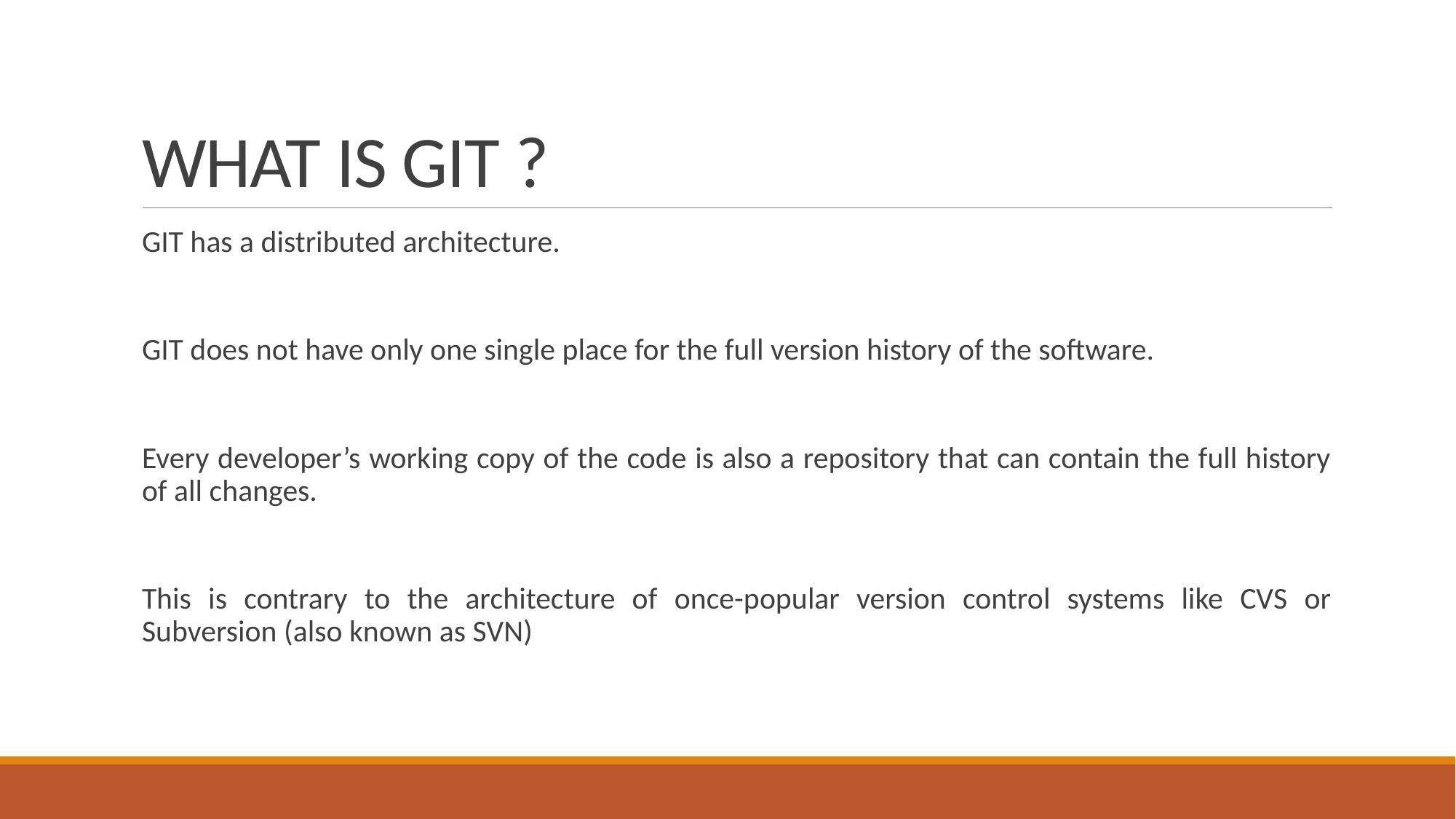

# WHAT IS GIT ?
GIT has a distributed architecture.

GIT does not have only one single place for the full version history of the software.

Every developer’s working copy of the code is also a repository that can contain the full history of all changes.

This is contrary to the architecture of once-popular version control systems like CVS or Subversion (also known as SVN)